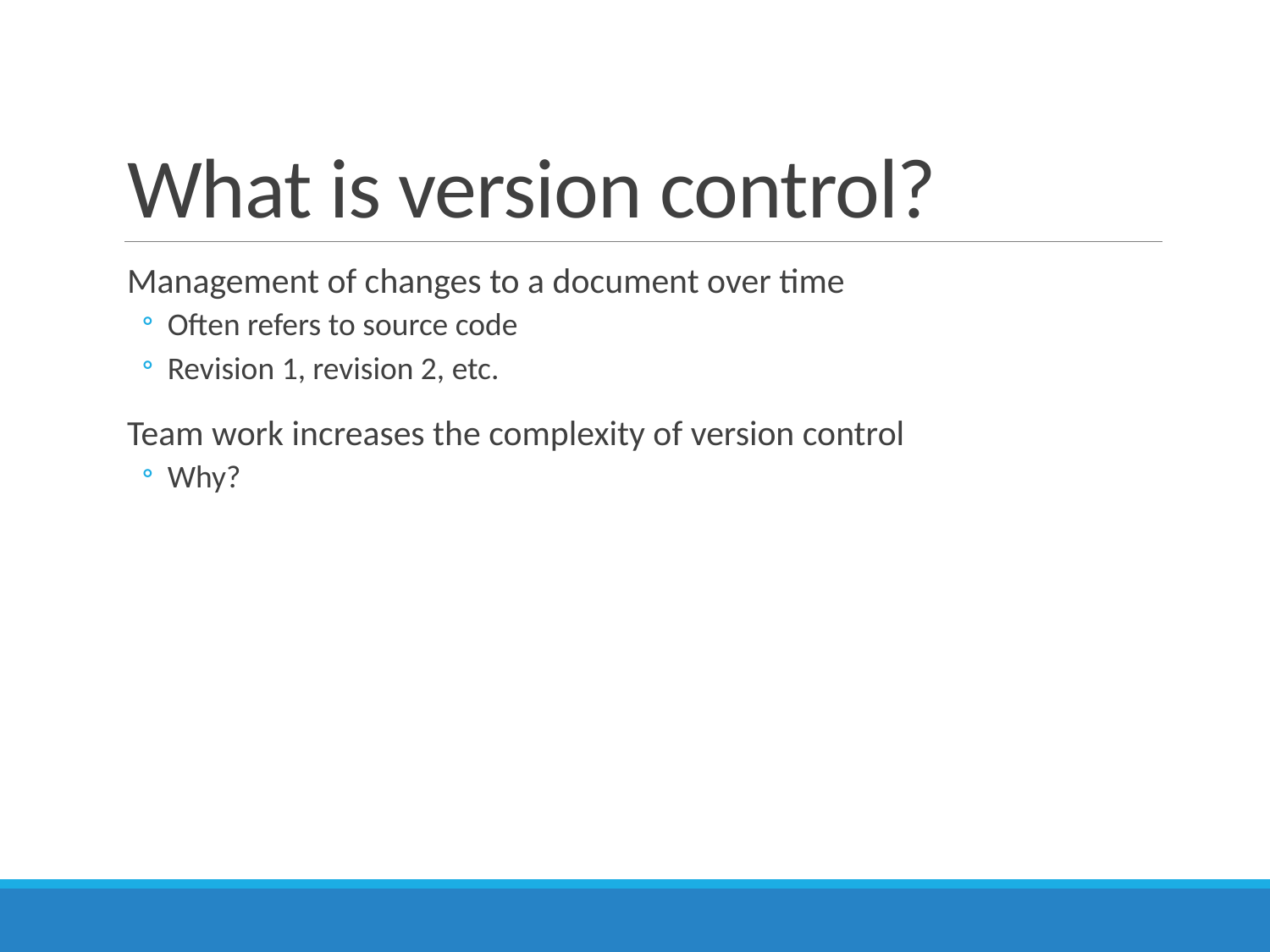

# What is version control?
Management of changes to a document over time
Often refers to source code
Revision 1, revision 2, etc.
Team work increases the complexity of version control
Why?